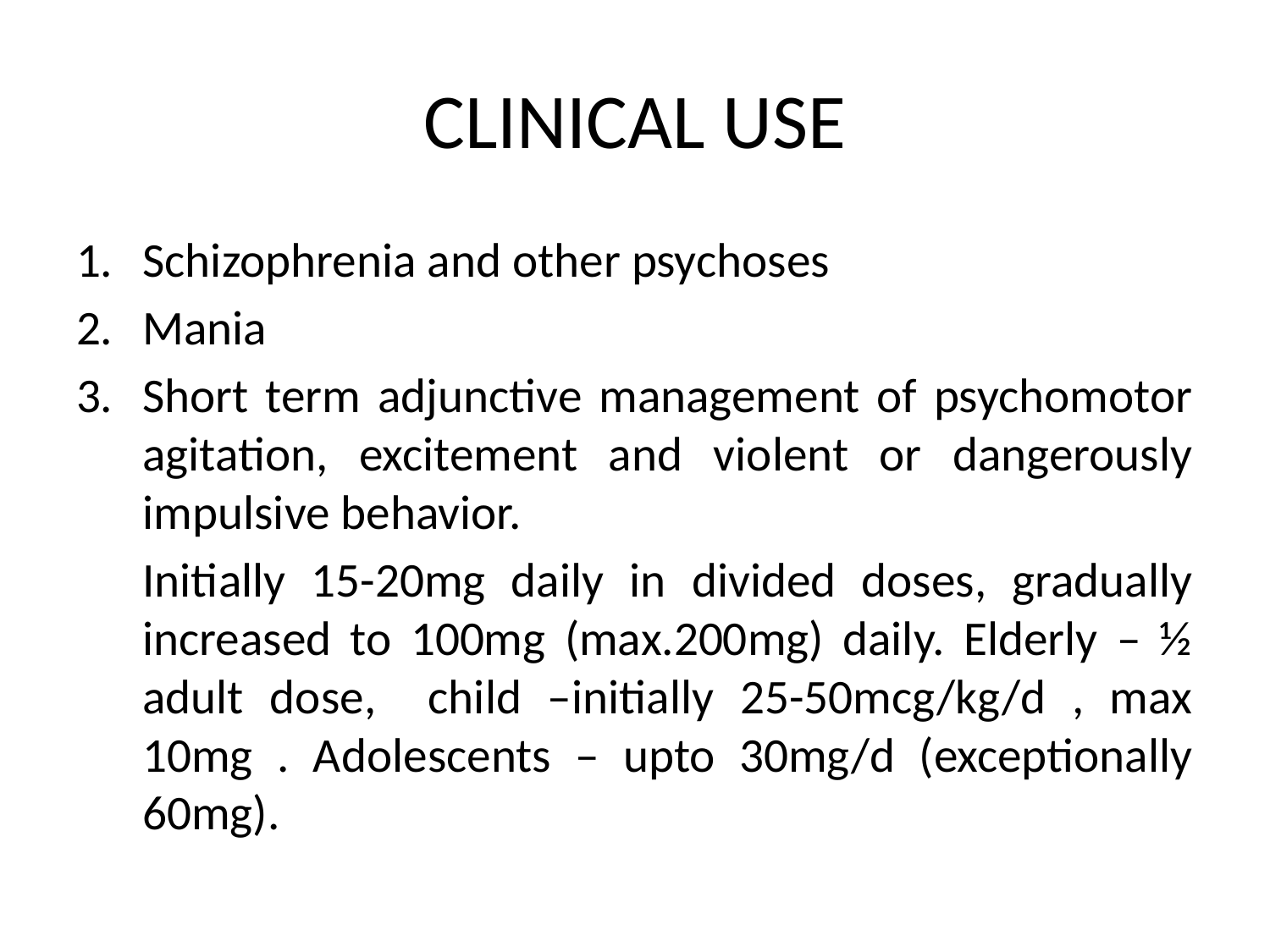

# CLINICAL USE
Schizophrenia and other psychoses
Mania
Short term adjunctive management of psychomotor agitation, excitement and violent or dangerously impulsive behavior.
	Initially 15-20mg daily in divided doses, gradually increased to 100mg (max.200mg) daily. Elderly – ½ adult dose,  child –initially 25-50mcg/kg/d , max 10mg . Adolescents – upto 30mg/d (exceptionally 60mg).